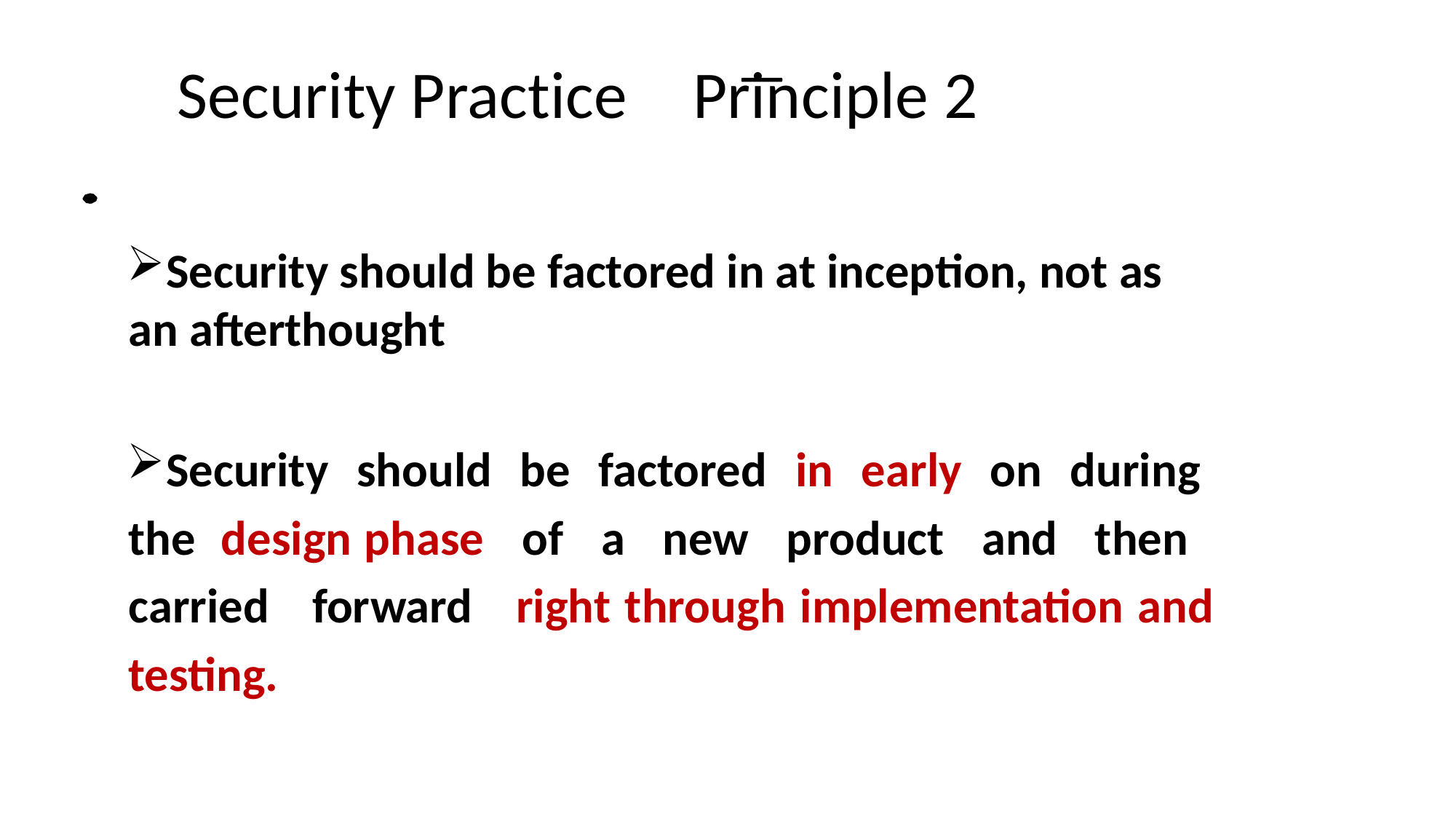

Security Practice	Principle 2

Security should be factored in at inception, not as an afterthought

Security  should  be  factored  in  early  on  during  the  design phase   of   a   new   product   and   then   carried   forward   right through implementation and testing.